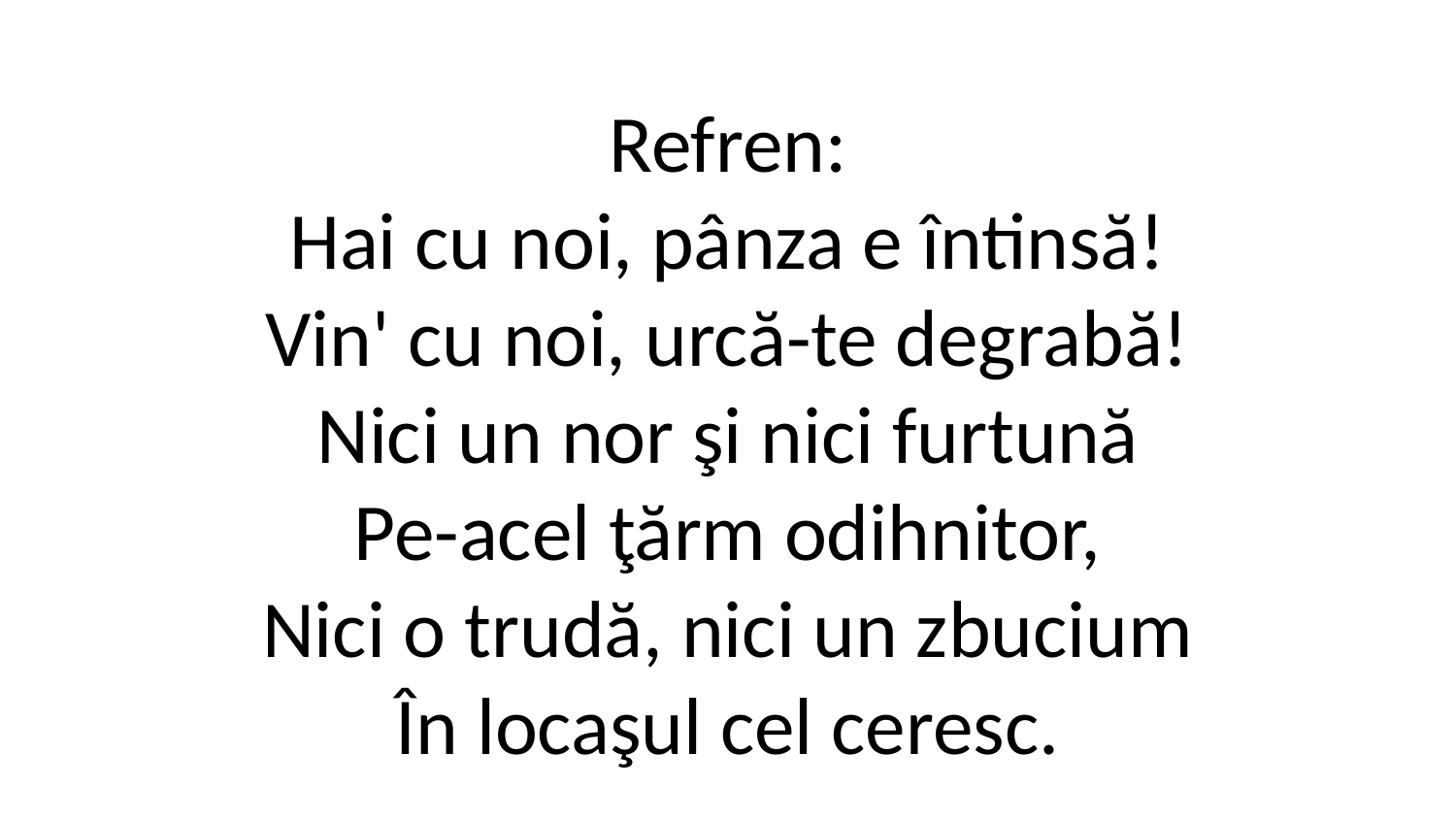

Refren:
Hai cu noi, pânza e întinsă!
Vin' cu noi, urcă-te degrabă!
Nici un nor şi nici furtună
Pe-acel ţărm odihnitor,
Nici o trudă, nici un zbucium
În locaşul cel ceresc.